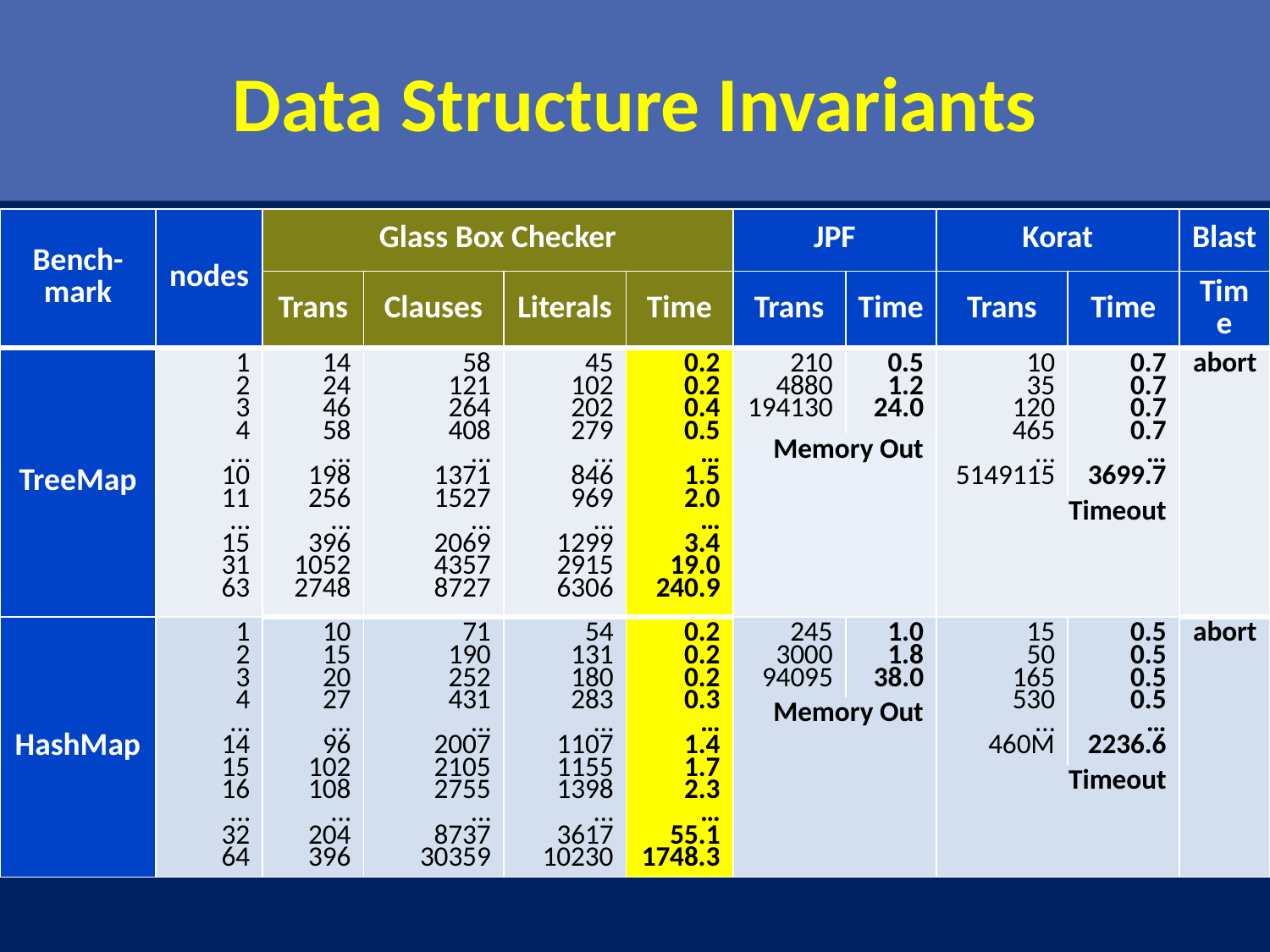

# Data Structure Invariants
| Bench-mark | nodes | Glass Box Checker |  |  |  | JPF |  | Korat |  | Blast |
| --- | --- | --- | --- | --- | --- | --- | --- | --- | --- | --- |
|  |  | Trans | Clauses | Literals | Time | Trans | Time | Trans | Time | Time |
| TreeMap | 1 2 3 4 … 10 11 … 15 31 63 | 14 24 46 58 … 198 256 … 396 1052 2748 | 58 121 264 408 … 1371 1527 … 2069 4357 8727 | 45 102 202 279 … 846 969 … 1299 2915 6306 | 0.2 0.2 0.4 0.5 … 1.5 2.0 … 3.4 19.0 240.9 | 210 4880 194130 | 0.5 1.2 24.0 | 10 35 120 465 … 5149115 | 0.7 0.7 0.7 0.7 … 3699.7 | abort |
|  |  |  |  |  |  | Memory Out |  |  |  |  |
|  |  |  |  |  |  |  |  | Timeout |  |  |
| HashMap | 1 2 3 4 … 14 15 16 … 32 64 | 10 15 20 27 … 96 102 108 … 204 396 | 71 190 252 431 … 2007 2105 2755 … 8737 30359 | 54 131 180 283 … 1107 1155 1398 … 3617 10230 | 0.2 0.2 0.2 0.3 … 1.4 1.7 2.3 … 55.1 1748.3 | 245 3000 94095 | 1.0 1.8 38.0 | 15 50 165 530 … 460M | 0.5 0.5 0.5 0.5 … 2236.6 | abort |
|  |  |  |  |  |  | Memory Out |  |  |  |  |
|  |  |  |  |  |  |  |  | Timeout |  |  |